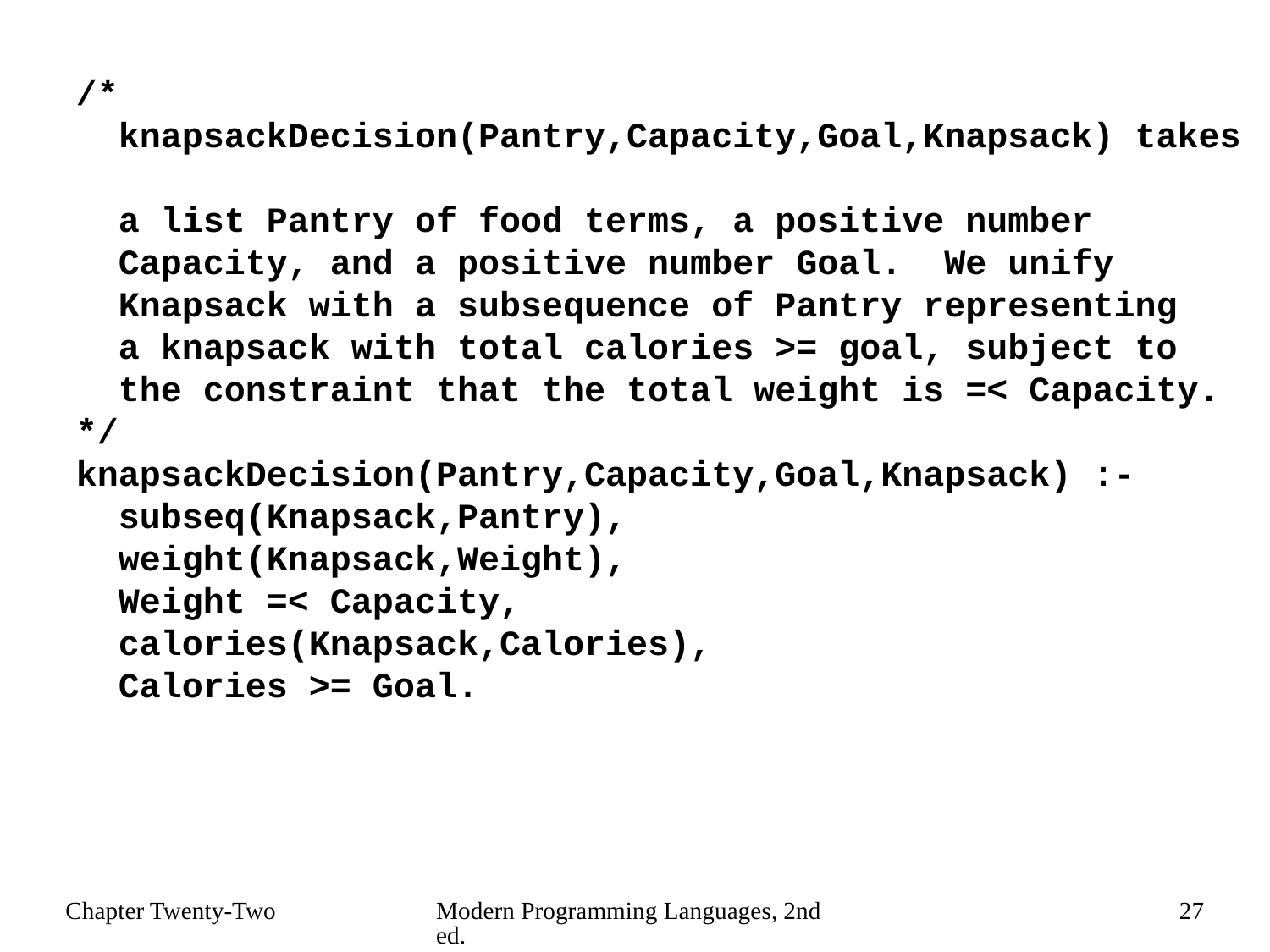

/*
  knapsackDecision(Pantry,Capacity,Goal,Knapsack) takes
  a list Pantry of food terms, a positive number
  Capacity, and a positive number Goal.  We unify
  Knapsack with a subsequence of Pantry representing
  a knapsack with total calories >= goal, subject to
  the constraint that the total weight is =< Capacity.
*/
knapsackDecision(Pantry,Capacity,Goal,Knapsack) :-
  subseq(Knapsack,Pantry),
  weight(Knapsack,Weight),
  Weight =< Capacity,
  calories(Knapsack,Calories),
  Calories >= Goal.
Chapter Twenty-Two
Modern Programming Languages, 2nd ed.
27